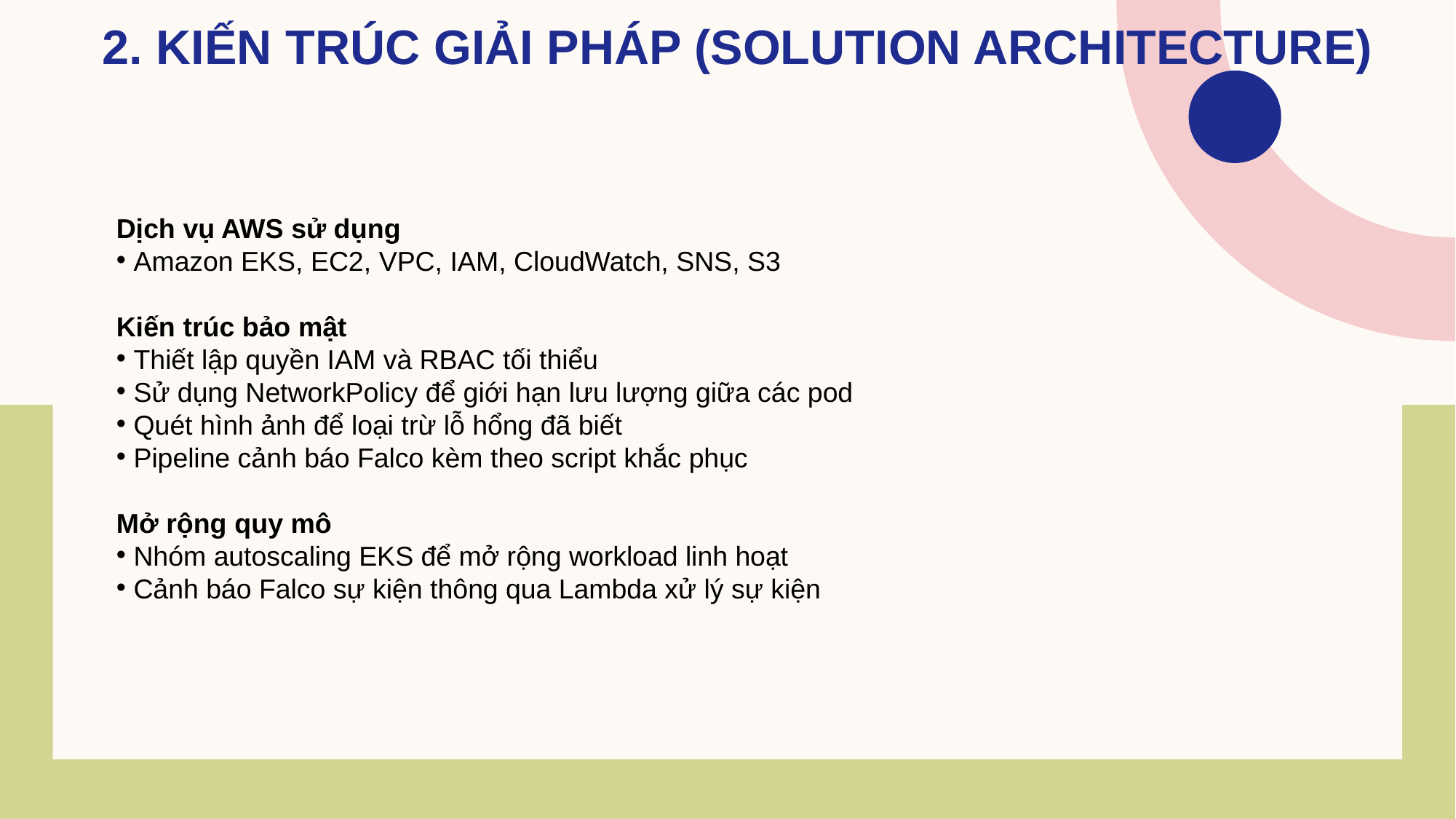

# 2. Kiến Trúc Giải Pháp (Solution Architecture)
Dịch vụ AWS sử dụng
 Amazon EKS, EC2, VPC, IAM, CloudWatch, SNS, S3

Kiến trúc bảo mật
 Thiết lập quyền IAM và RBAC tối thiểu
 Sử dụng NetworkPolicy để giới hạn lưu lượng giữa các pod
 Quét hình ảnh để loại trừ lỗ hổng đã biết
 Pipeline cảnh báo Falco kèm theo script khắc phục

Mở rộng quy mô
 Nhóm autoscaling EKS để mở rộng workload linh hoạt
 Cảnh báo Falco sự kiện thông qua Lambda xử lý sự kiện